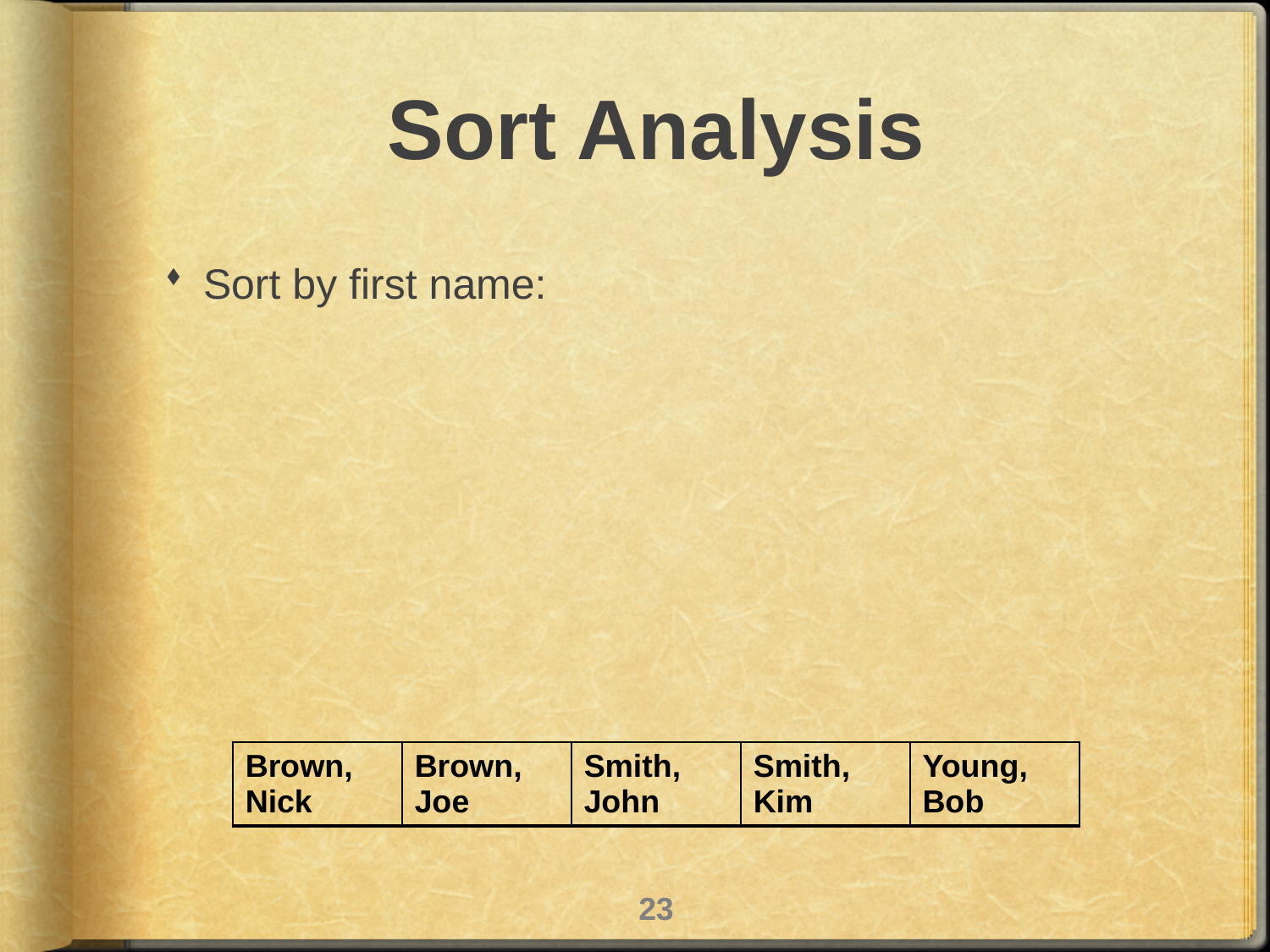

# Sort Analysis
Sort by first name:
| Brown, Nick | Brown, Joe | Smith, John | Smith, Kim | Young, Bob |
| --- | --- | --- | --- | --- |
23